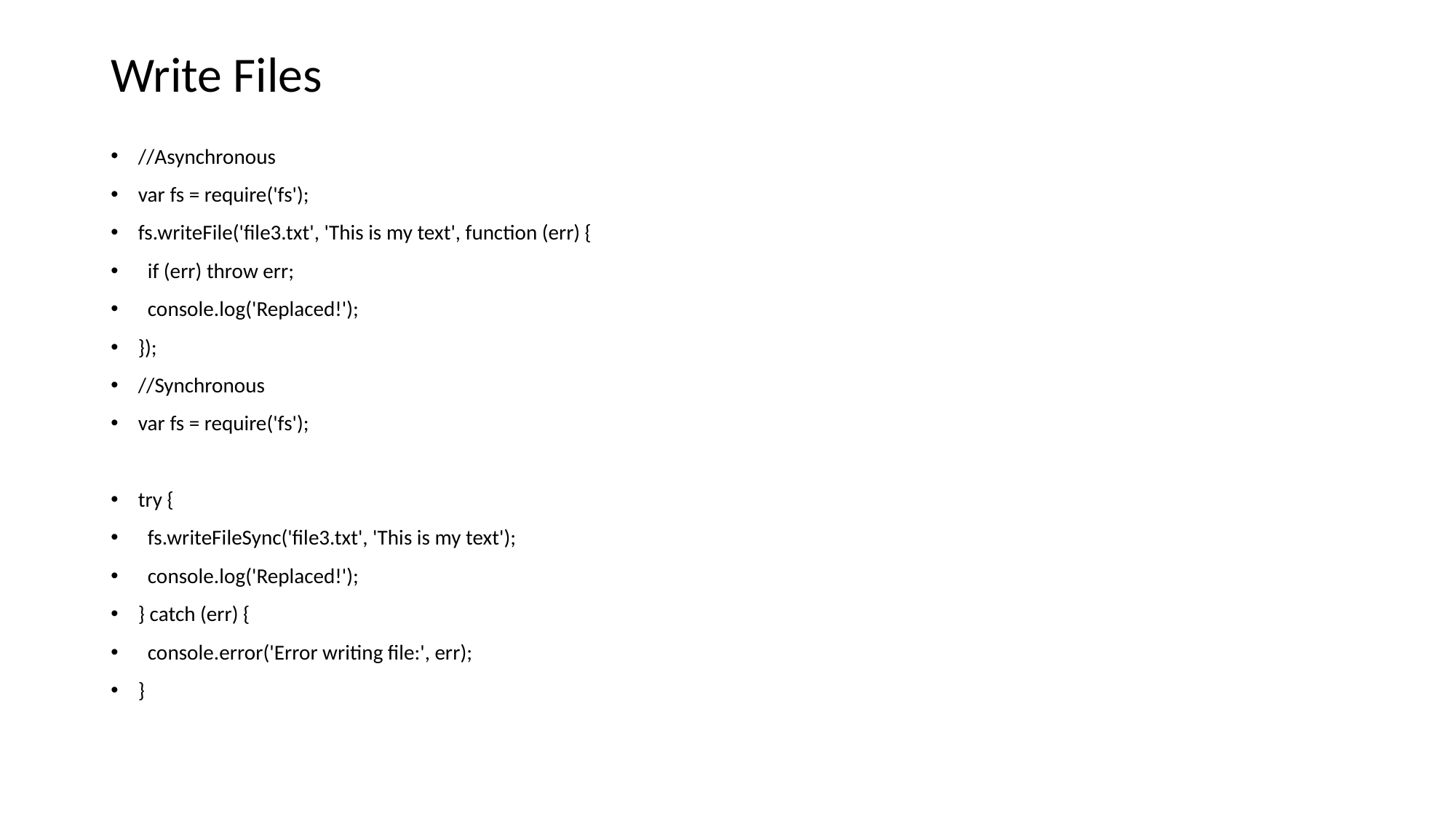

# Write Files
//Asynchronous
var fs = require('fs');
fs.writeFile('file3.txt', 'This is my text', function (err) {
  if (err) throw err;
  console.log('Replaced!');
});
//Synchronous
var fs = require('fs');

try {
  fs.writeFileSync('file3.txt', 'This is my text');
  console.log('Replaced!');
} catch (err) {
  console.error('Error writing file:', err);
}